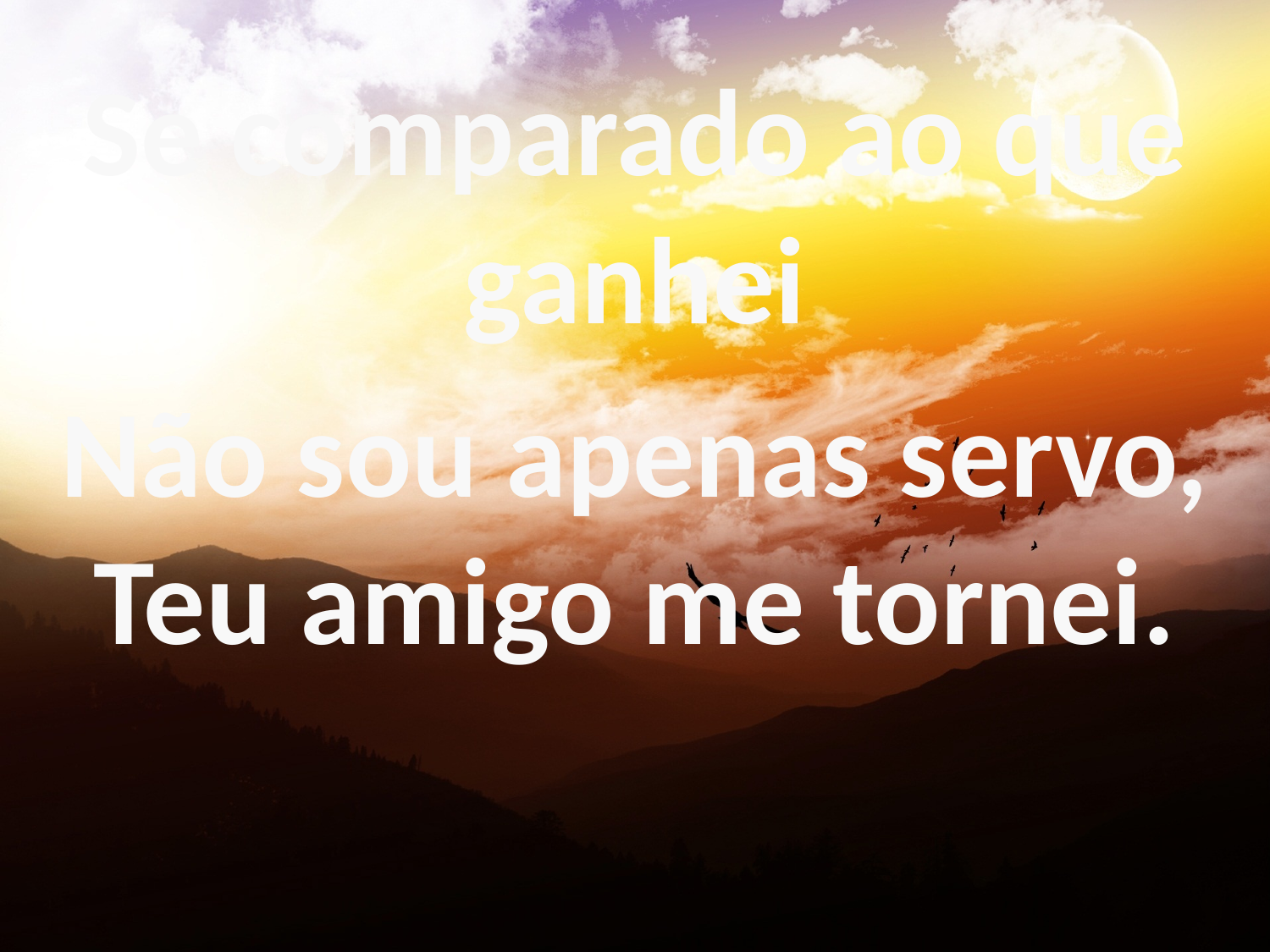

Se comparado ao que ganhei
Não sou apenas servo, Teu amigo me tornei.